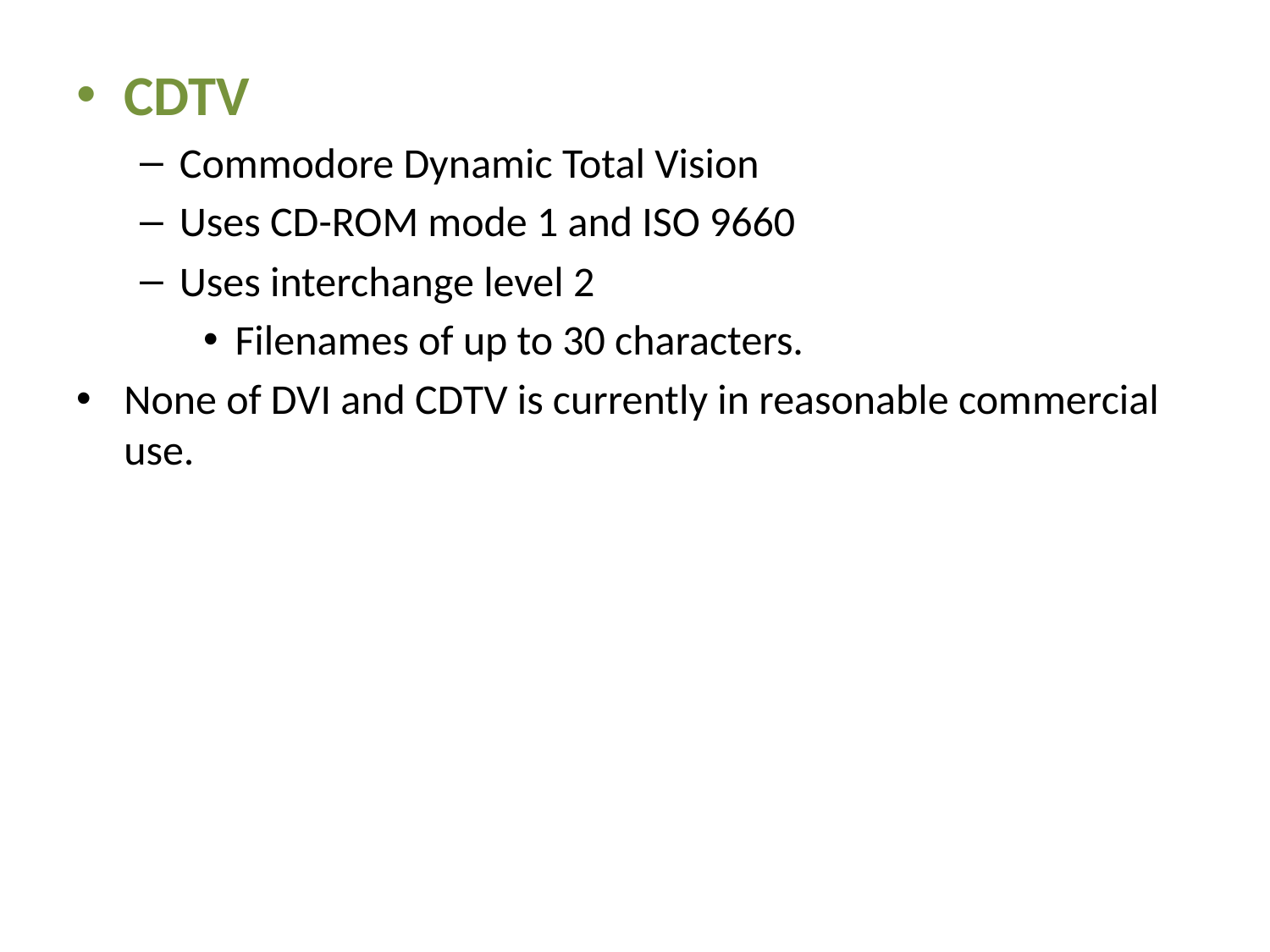

CDTV
Commodore Dynamic Total Vision
Uses CD-ROM mode 1 and ISO 9660
Uses interchange level 2
Filenames of up to 30 characters.
None of DVI and CDTV is currently in reasonable commercial use.